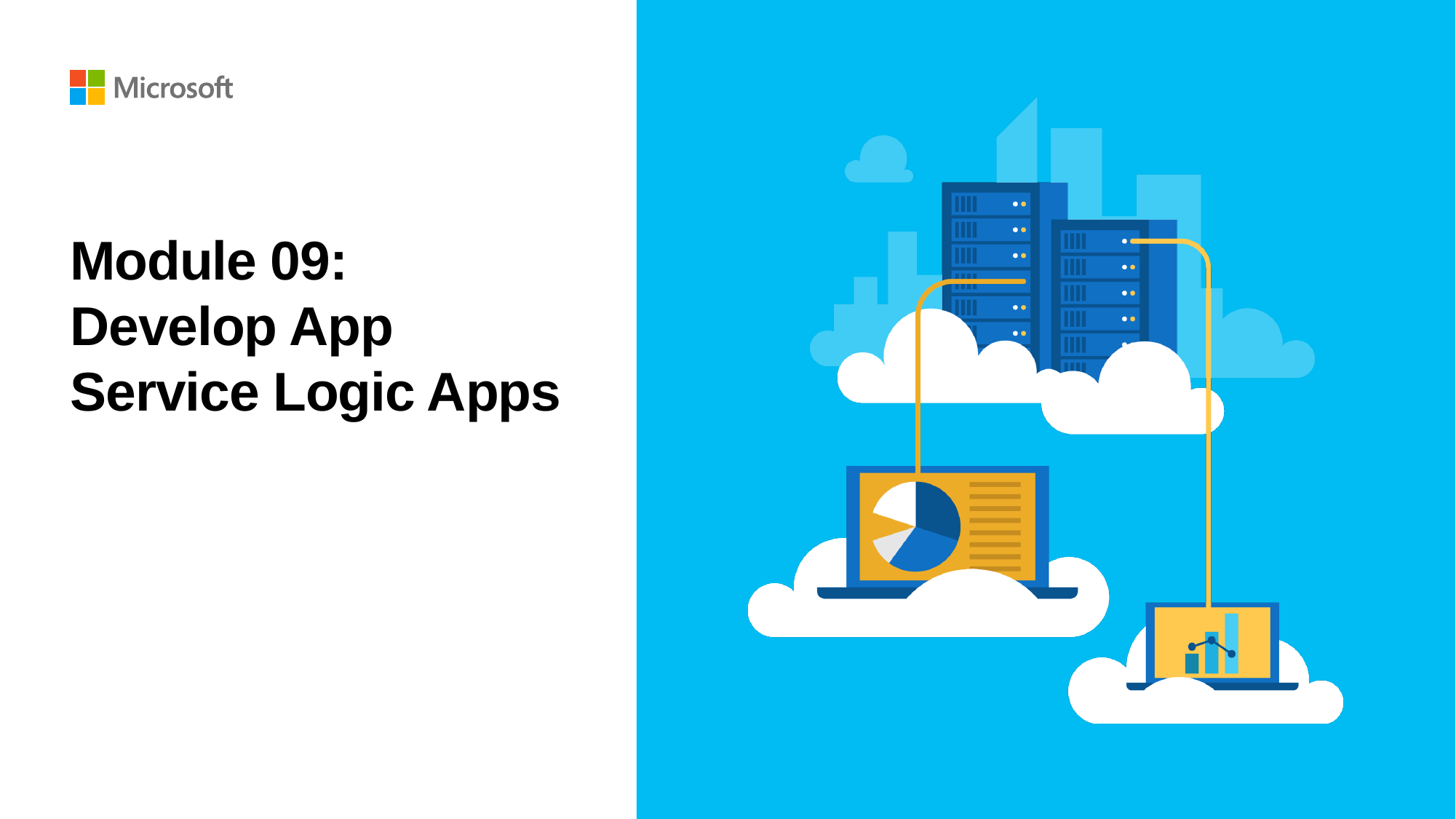

# Module 09: Develop App Service Logic Apps